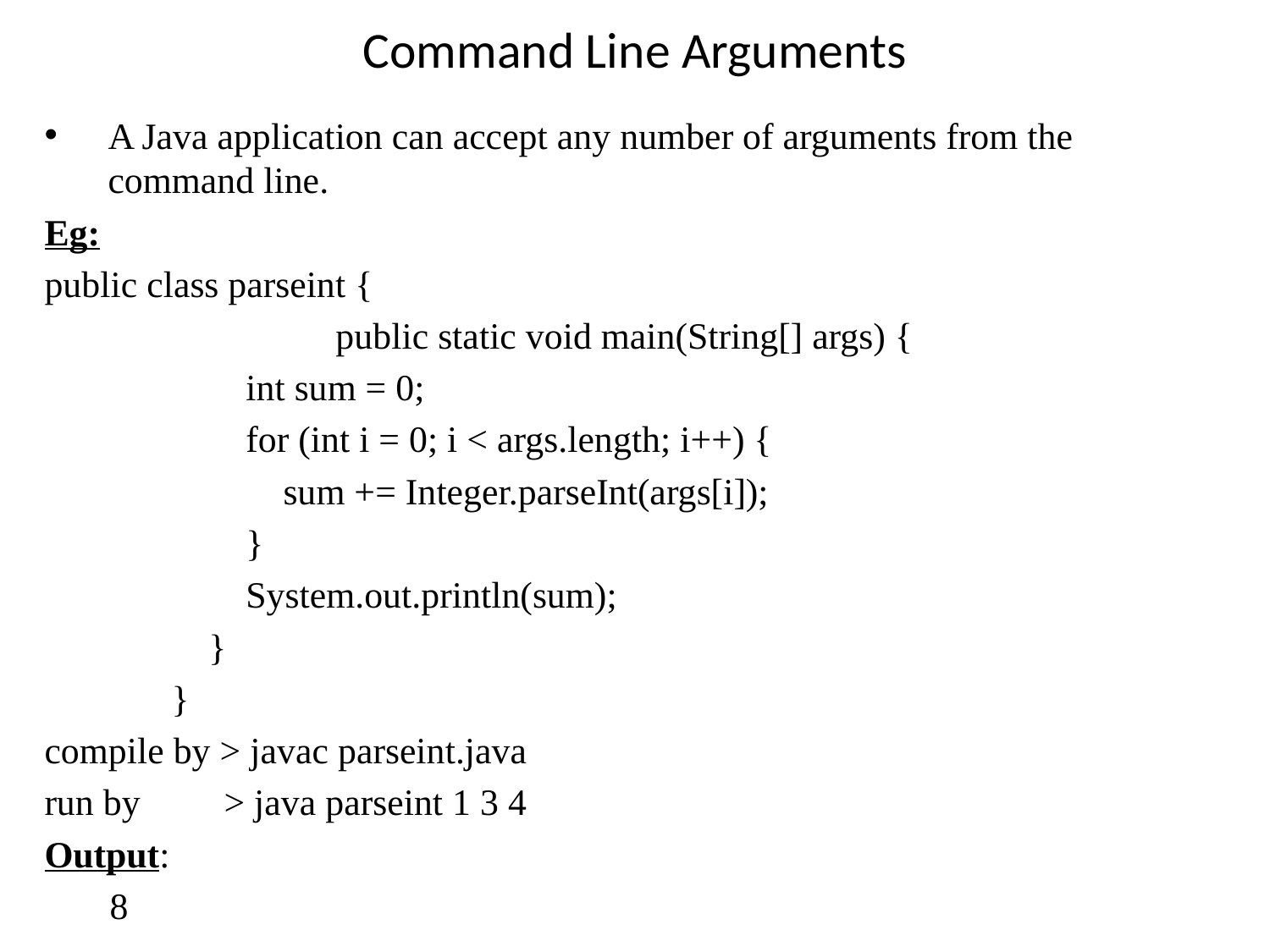

# Command Line Arguments
A Java application can accept any number of arguments from the command line.
Eg:
public class parseint {
		    public static void main(String[] args) {
	        int sum = 0;
	        for (int i = 0; i < args.length; i++) {
	            sum += Integer.parseInt(args[i]);
	        }
	        System.out.println(sum);
	    }
	}
compile by > javac parseint.java
run by         > java parseint 1 3 4
Output:
       8